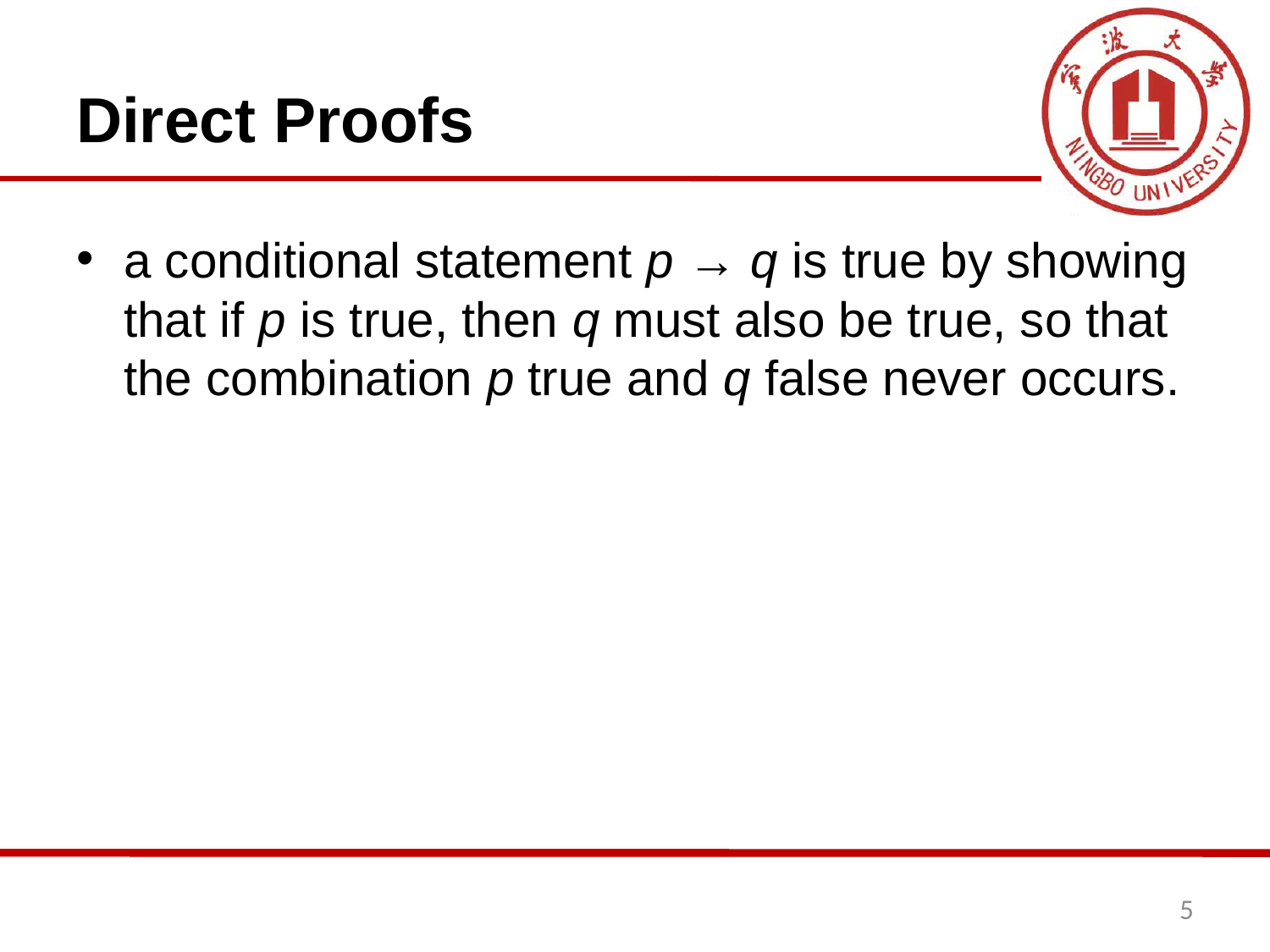

# Direct Proofs
a conditional statement p → q is true by showing that if p is true, then q must also be true, so that the combination p true and q false never occurs.
5